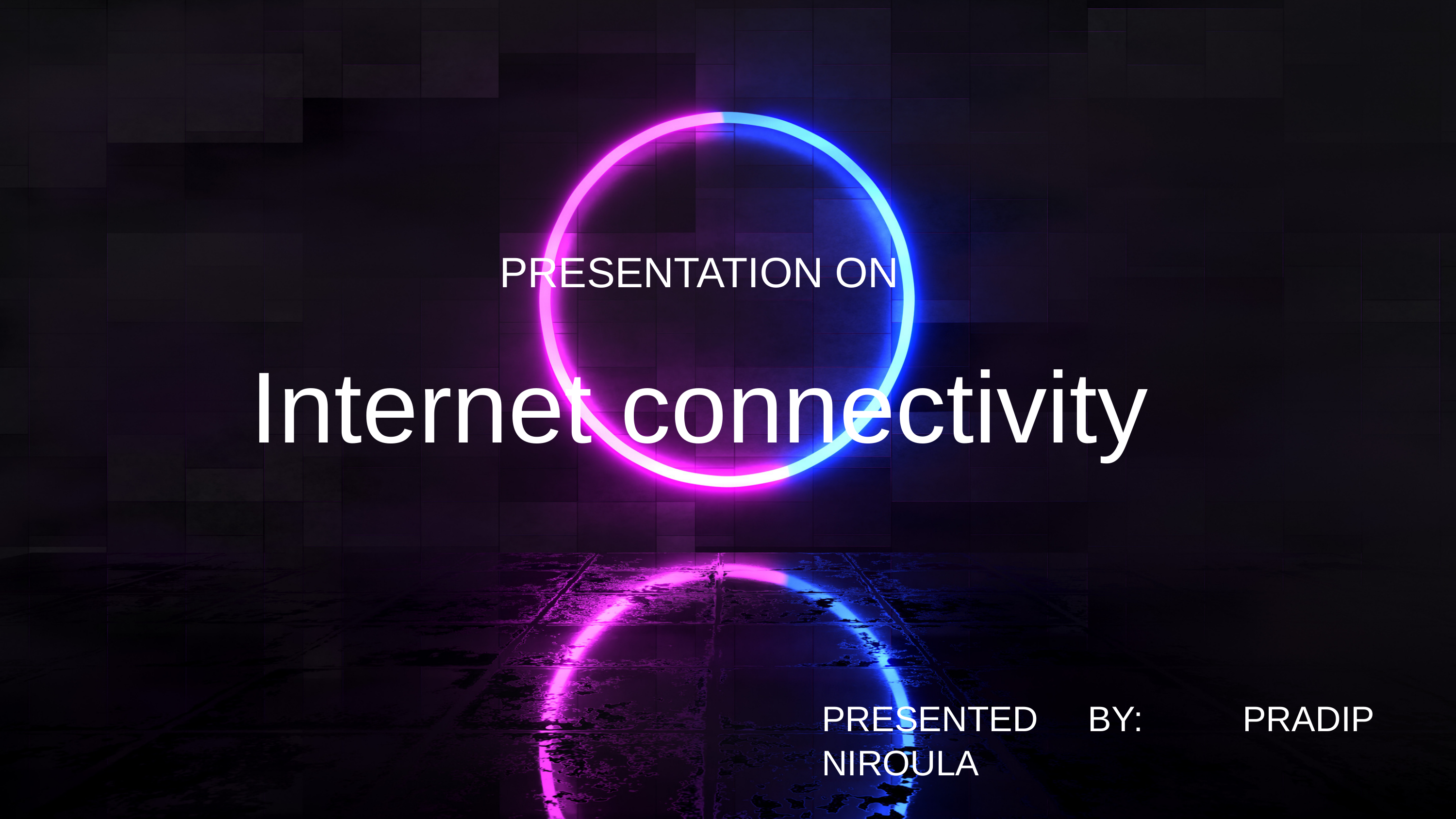

PRESENTATION ON
Internet connectivity
PRESENTED BY:  PRADIP NIROULA